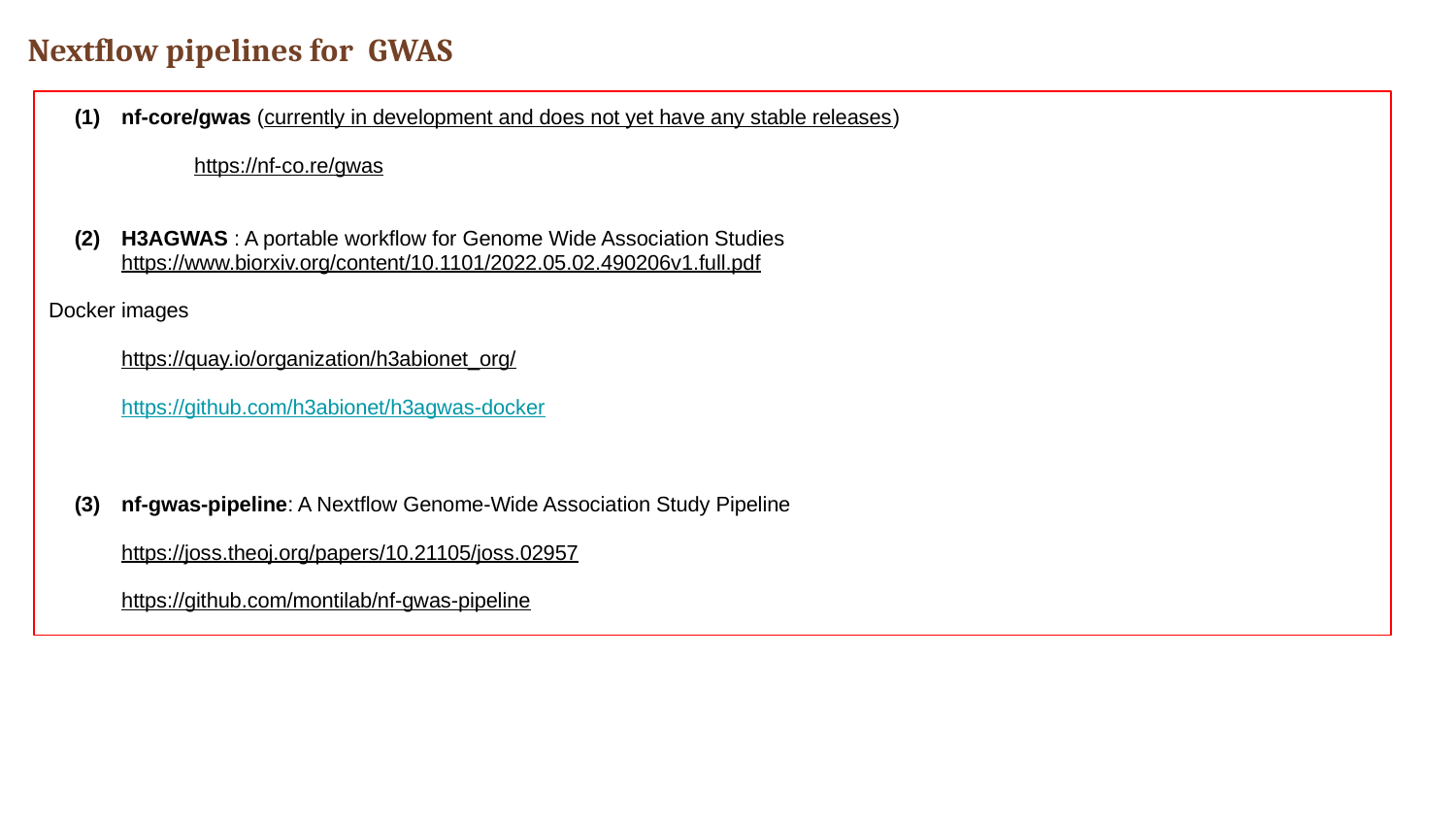

# Nextflow pipelines for  GWAS
nf-core/gwas (currently in development and does not yet have any stable releases)

	https://nf-co.re/gwas

H3AGWAS : A portable workflow for Genome Wide Association Studies
https://www.biorxiv.org/content/10.1101/2022.05.02.490206v1.full.pdf
Docker images
https://quay.io/organization/h3abionet_org/
https://github.com/h3abionet/h3agwas-docker

nf-gwas-pipeline: A Nextflow Genome-Wide Association Study Pipeline
https://joss.theoj.org/papers/10.21105/joss.02957
https://github.com/montilab/nf-gwas-pipeline